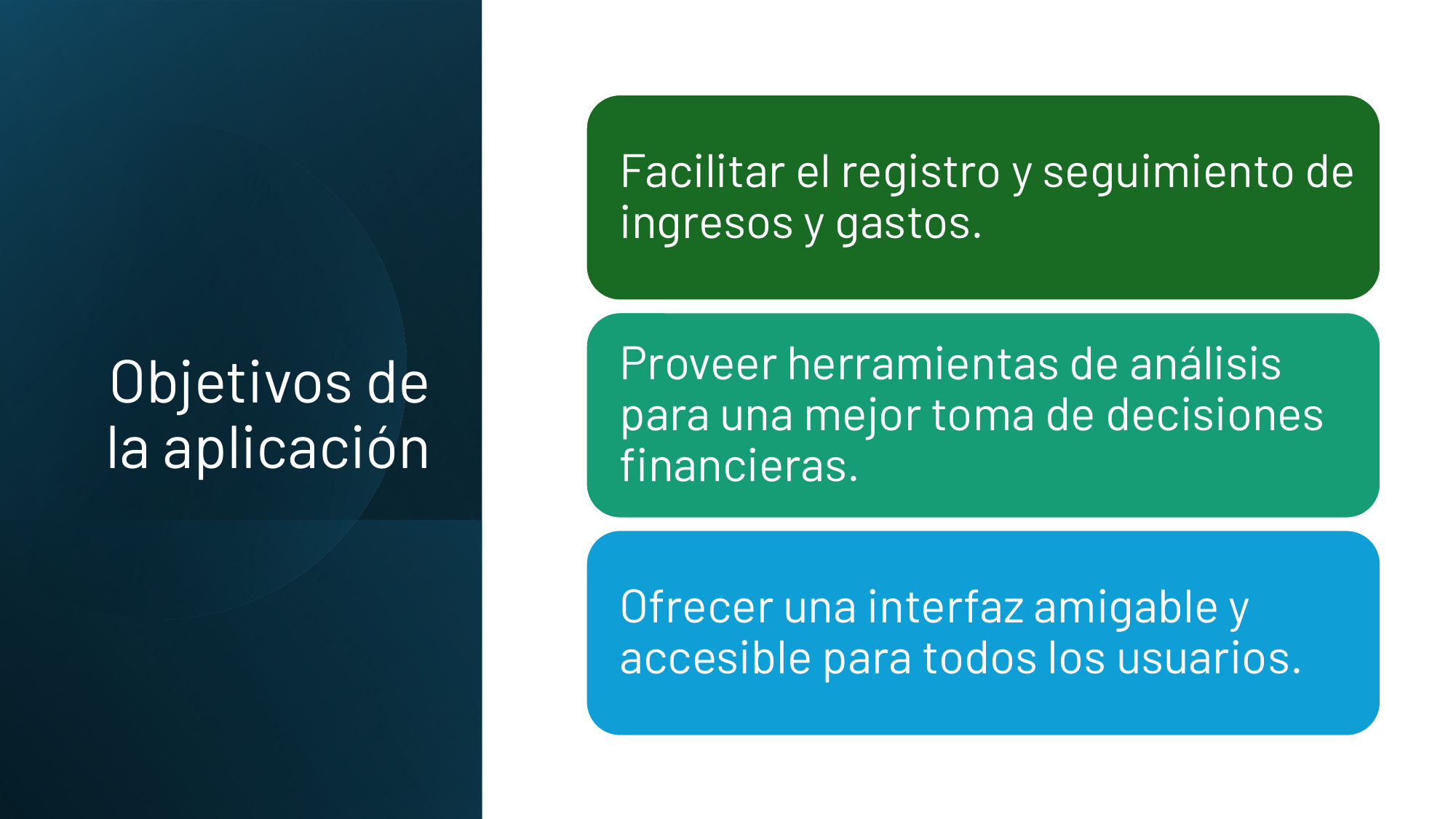

Facilitar el registro y seguimiento de ingresos y gastos.
Proveer herramientas de análisis para una mejor toma de decisiones financieras.
Ofrecer una interfaz amigable y accesible para todos los usuarios.

# Objetivos de la aplicación